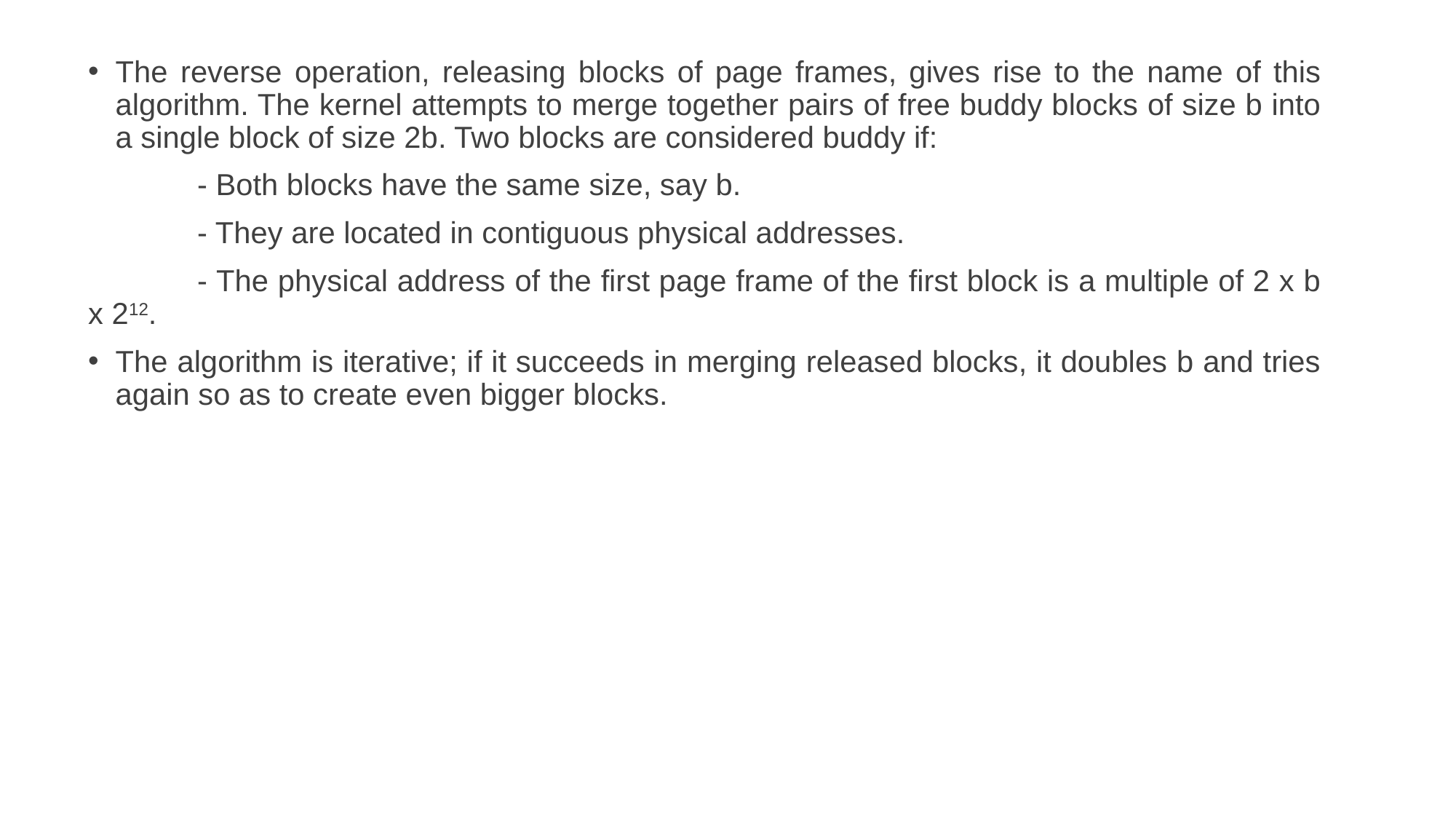

The reverse operation, releasing blocks of page frames, gives rise to the name of this algorithm. The kernel attempts to merge together pairs of free buddy blocks of size b into a single block of size 2b. Two blocks are considered buddy if:
	- Both blocks have the same size, say b.
	- They are located in contiguous physical addresses.
	- The physical address of the first page frame of the first block is a multiple of 2 x b x 212.
The algorithm is iterative; if it succeeds in merging released blocks, it doubles b and tries again so as to create even bigger blocks.